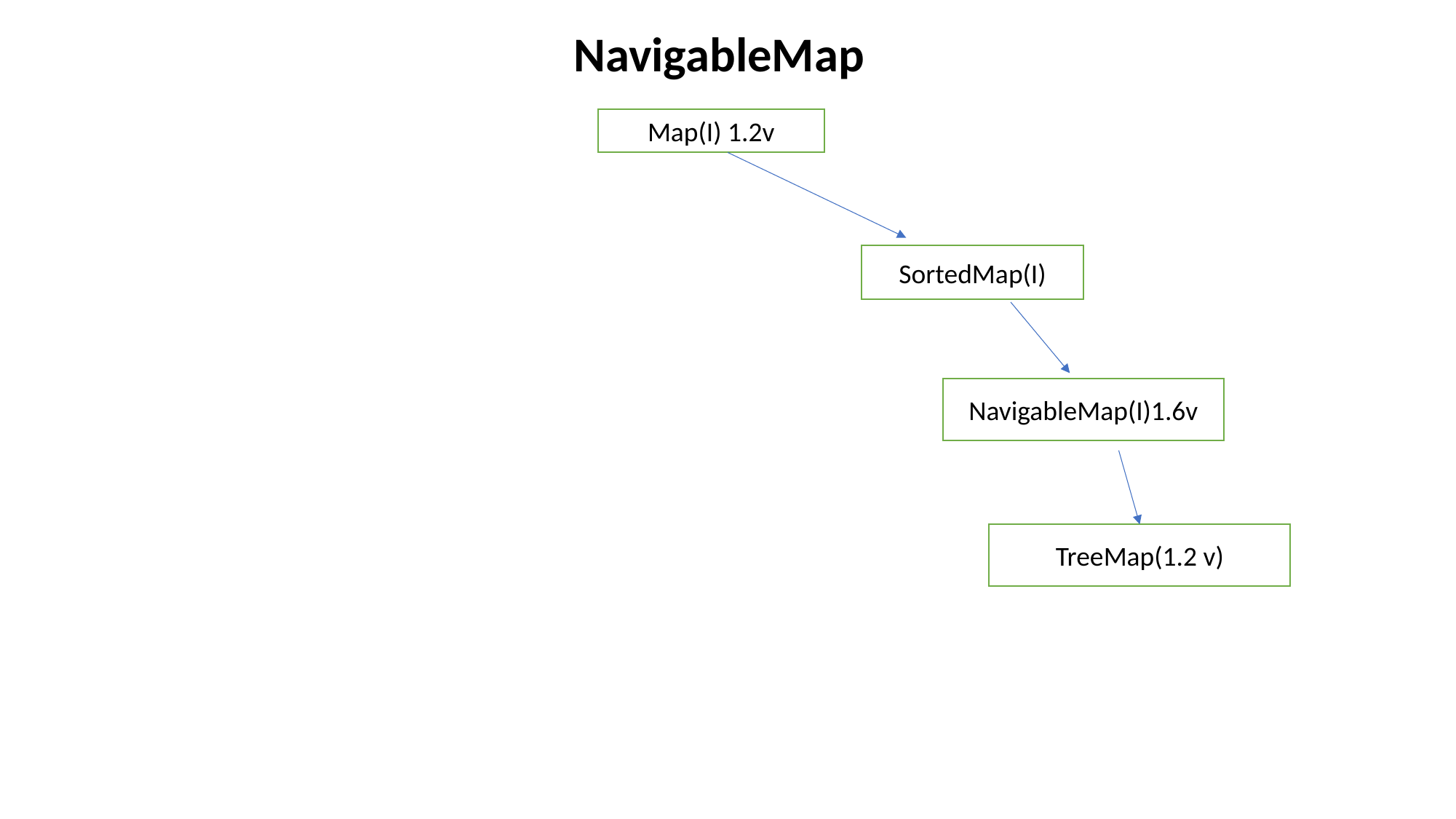

NavigableMap
Map(I) 1.2v
SortedMap(I)
NavigableMap(I)1.6v
TreeMap(1.2 v)